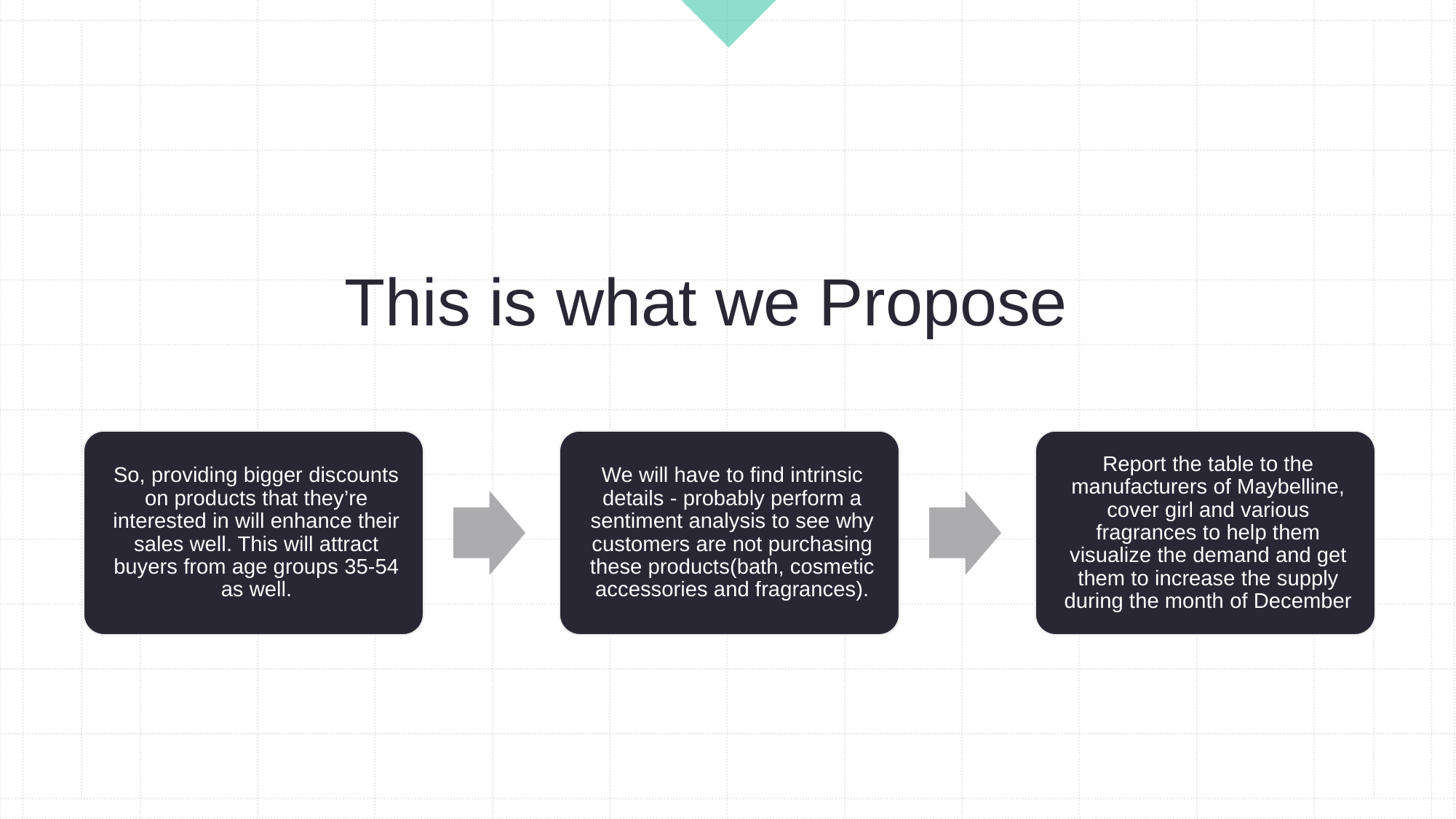

# This is what we Propose
So, providing bigger discounts on products that they’re interested in will enhance their sales well. This will attract buyers from age groups 35-54 as well.

We will have to find intrinsic details - probably perform a sentiment analysis to see why customers are not purchasing these products(bath, cosmetic accessories and fragrances).

Report the table to the manufacturers of Maybelline, cover girl and various fragrances to help them visualize the demand and get them to increase the supply during the month of December